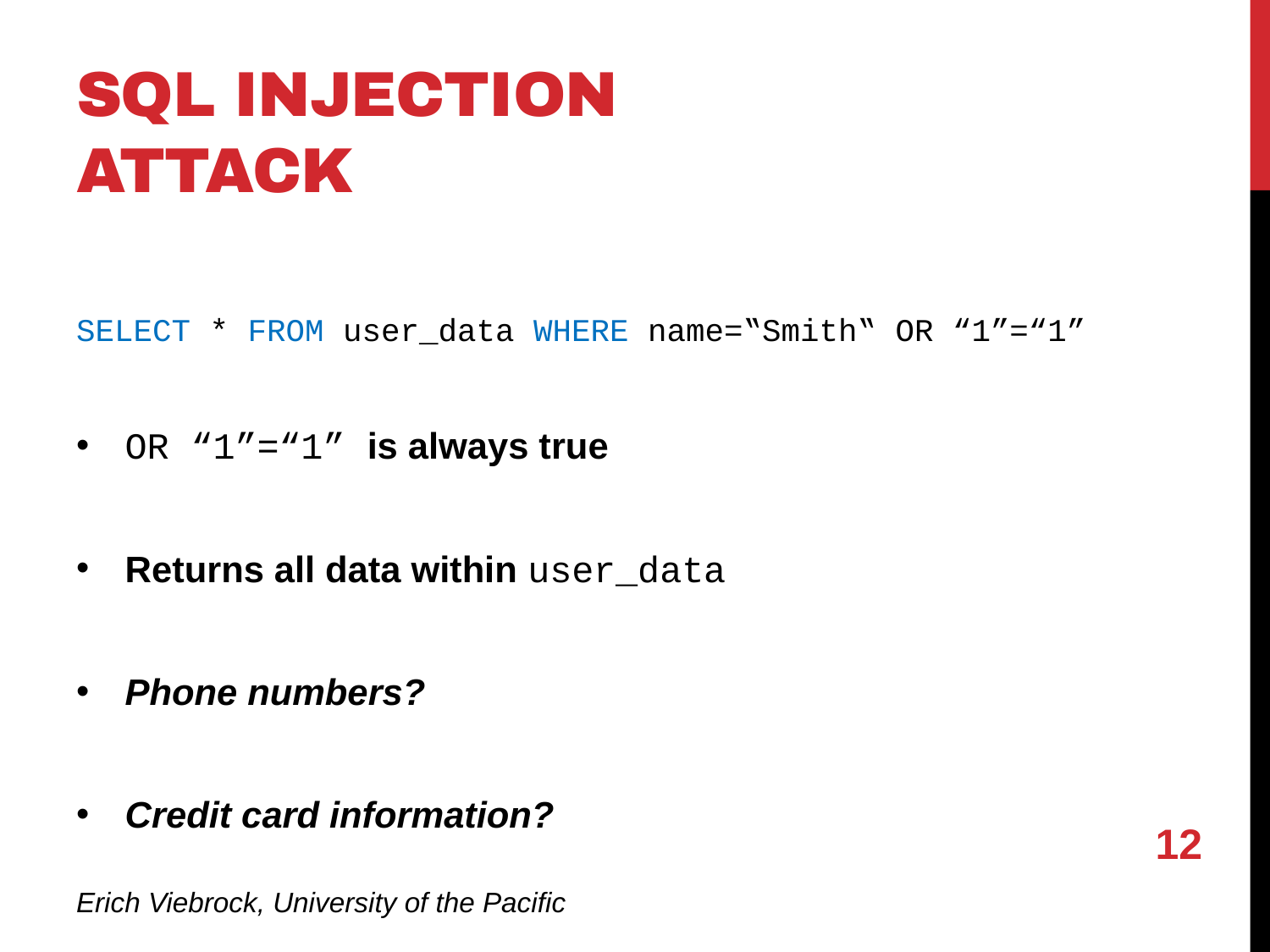

# Sql injection Attack

SELECT * FROM user_data WHERE name=‟Smith‟ OR “1”=“1”

OR “1”=“1” is always true

Returns all data within user_data

Phone numbers?

Credit card information?

12
Erich Viebrock, University of the Pacific